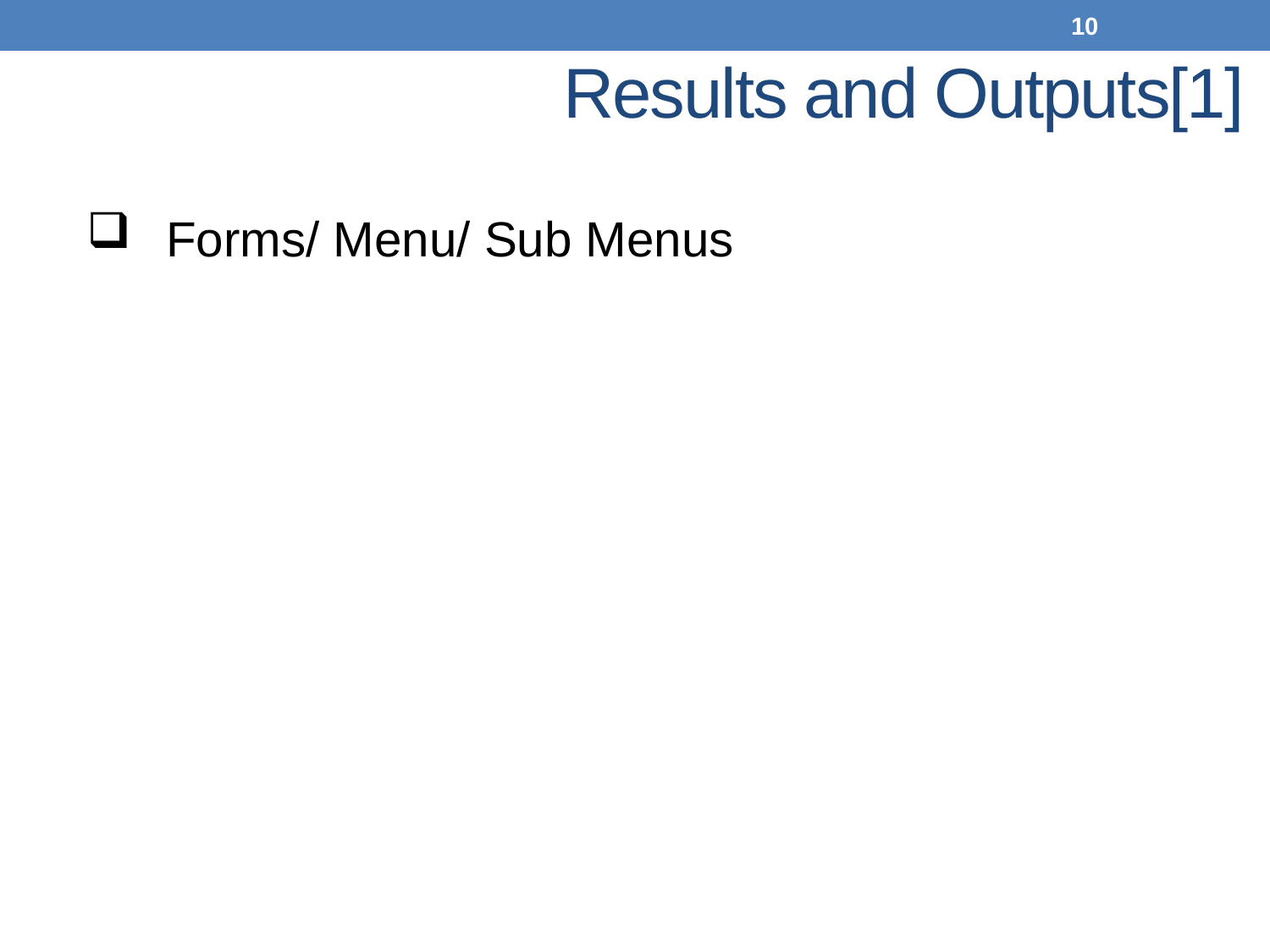

10
# Results and Outputs[1]
Forms/ Menu/ Sub Menus